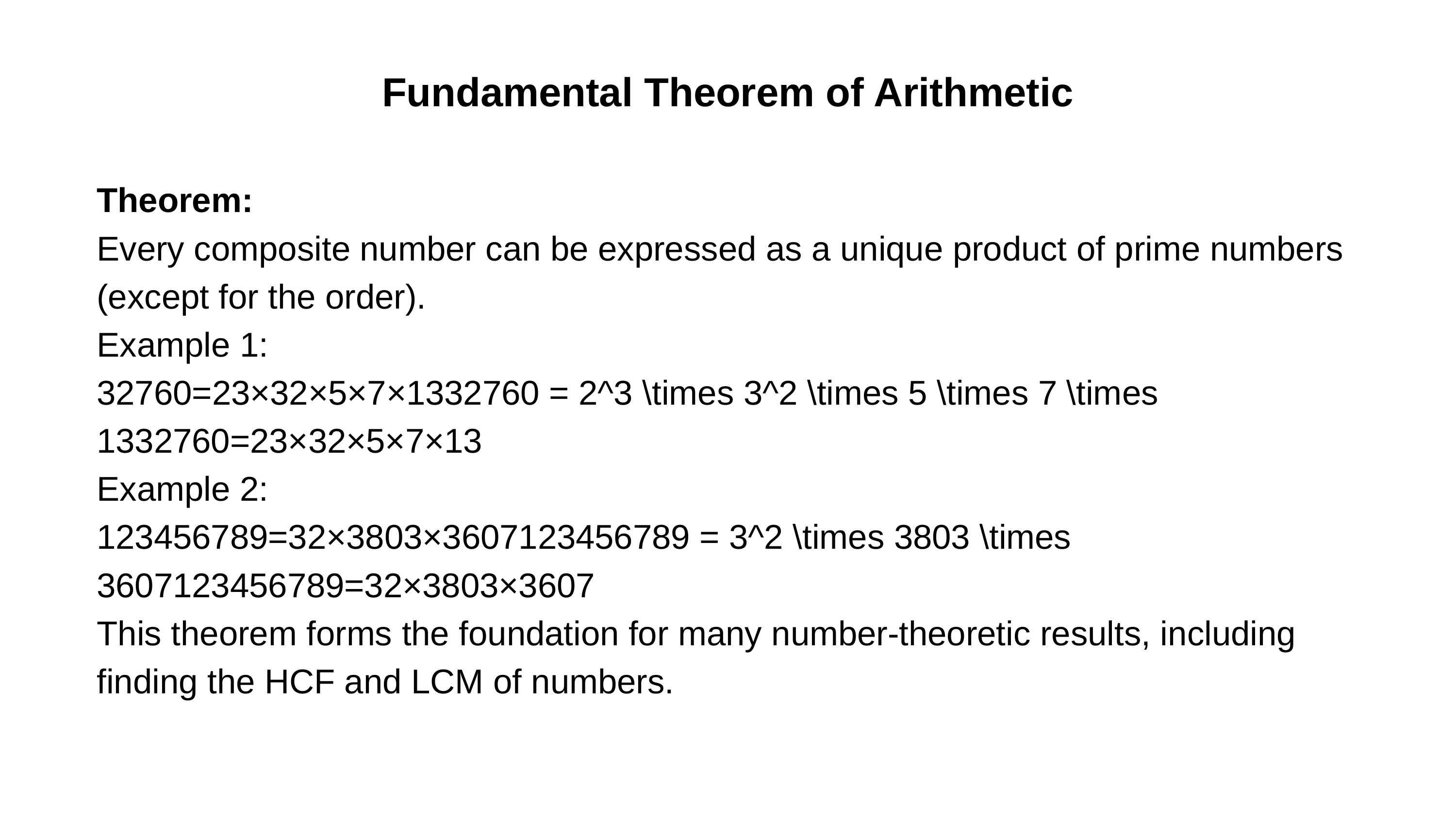

Fundamental Theorem of Arithmetic

Theorem:
Every composite number can be expressed as a unique product of prime numbers (except for the order).
Example 1:
32760=23×32×5×7×1332760 = 2^3 \times 3^2 \times 5 \times 7 \times 1332760=23×32×5×7×13
Example 2:
123456789=32×3803×3607123456789 = 3^2 \times 3803 \times 3607123456789=32×3803×3607
This theorem forms the foundation for many number-theoretic results, including finding the HCF and LCM of numbers.